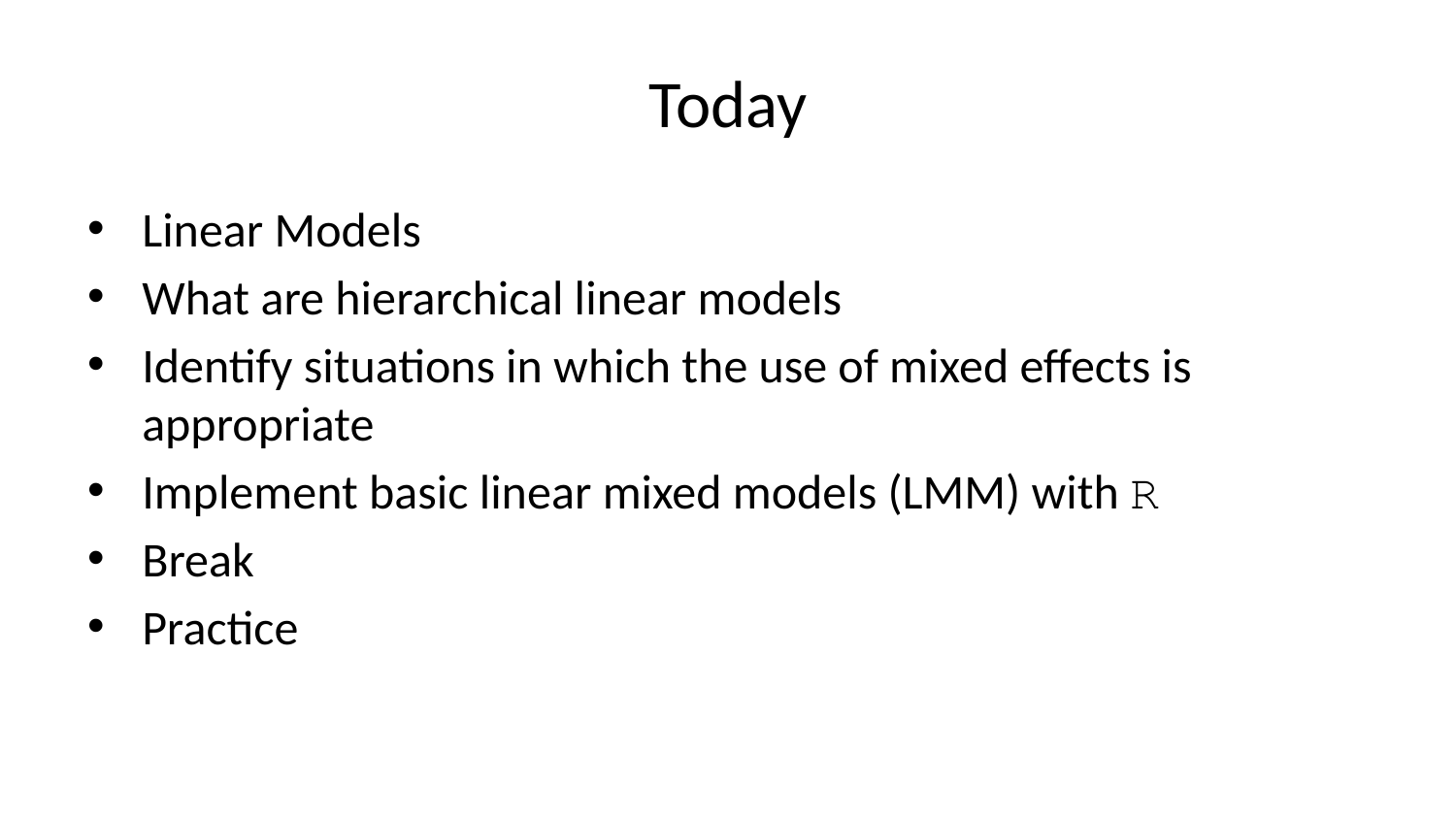

# Today
Linear Models
What are hierarchical linear models
Identify situations in which the use of mixed effects is appropriate
Implement basic linear mixed models (LMM) with R
Break
Practice